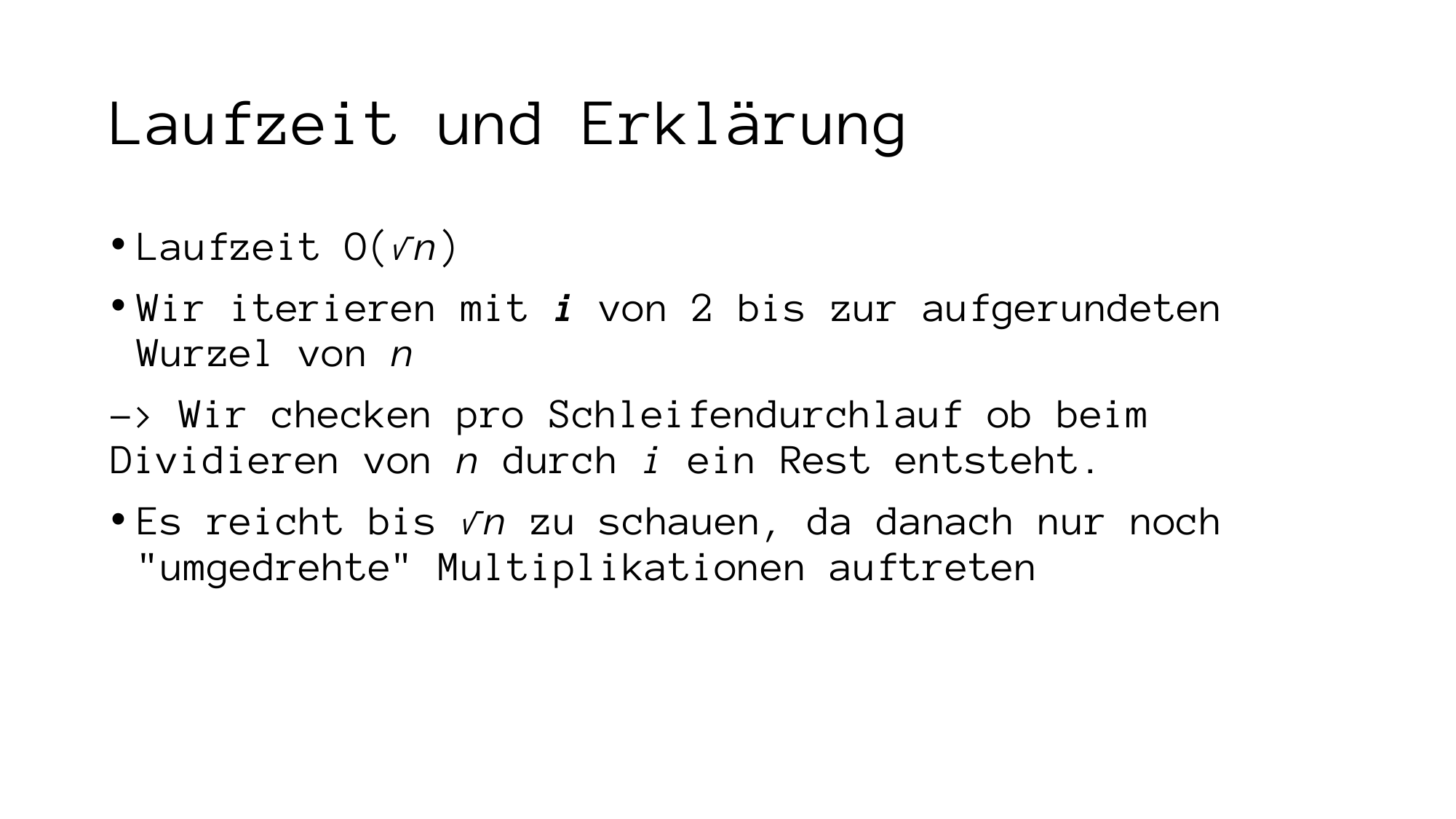

# Laufzeit und Erklärung
Laufzeit O(√n)
Wir iterieren mit i von 2 bis zur aufgerundeten Wurzel von n
-> Wir checken pro Schleifendurchlauf ob beim    	Dividieren von n durch i ein Rest entsteht.
Es reicht bis √n zu schauen, da danach nur noch "umgedrehte" Multiplikationen auftreten